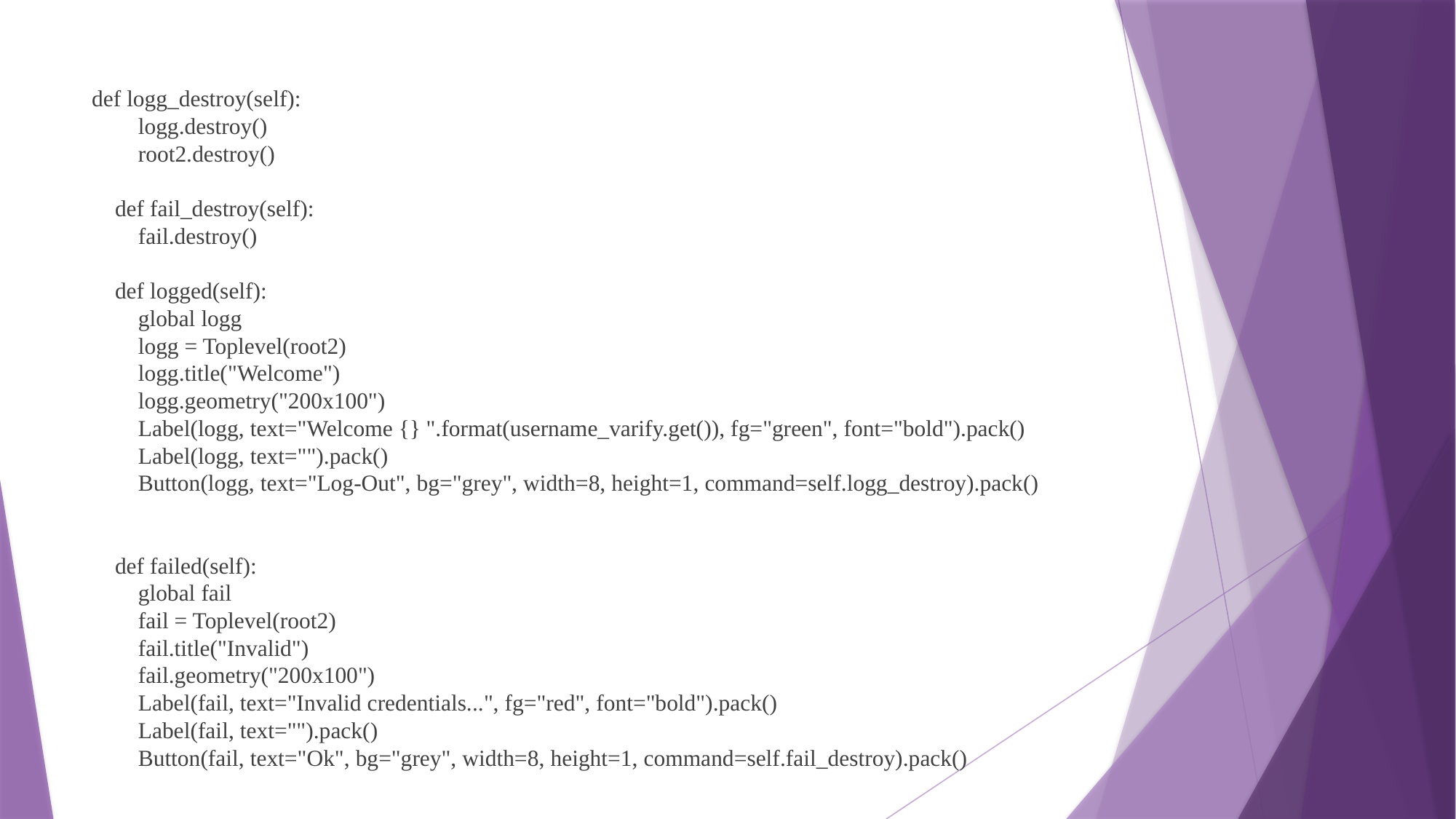

def logg_destroy(self):
        logg.destroy()
        root2.destroy()
    def fail_destroy(self):
        fail.destroy()
    def logged(self):
        global logg
        logg = Toplevel(root2)
        logg.title("Welcome")
        logg.geometry("200x100")
        Label(logg, text="Welcome {} ".format(username_varify.get()), fg="green", font="bold").pack()
        Label(logg, text="").pack()
        Button(logg, text="Log-Out", bg="grey", width=8, height=1, command=self.logg_destroy).pack()
    def failed(self):
        global fail
        fail = Toplevel(root2)
        fail.title("Invalid")
        fail.geometry("200x100")
        Label(fail, text="Invalid credentials...", fg="red", font="bold").pack()
        Label(fail, text="").pack()
        Button(fail, text="Ok", bg="grey", width=8, height=1, command=self.fail_destroy).pack()